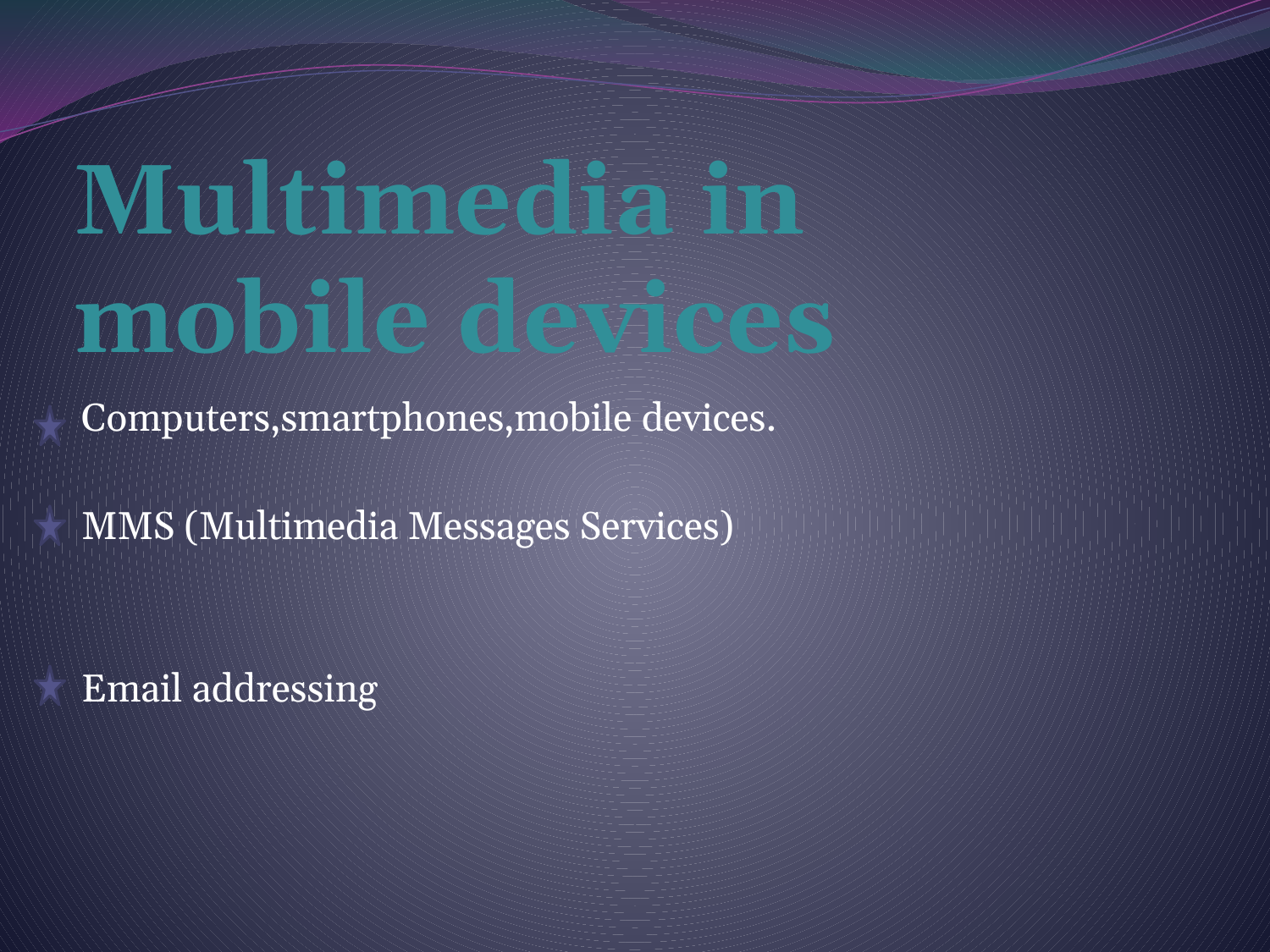

# Multimedia in mobile devices
Computers,smartphones,mobile devices.

MMS (Multimedia Messages Services)

Email addressing